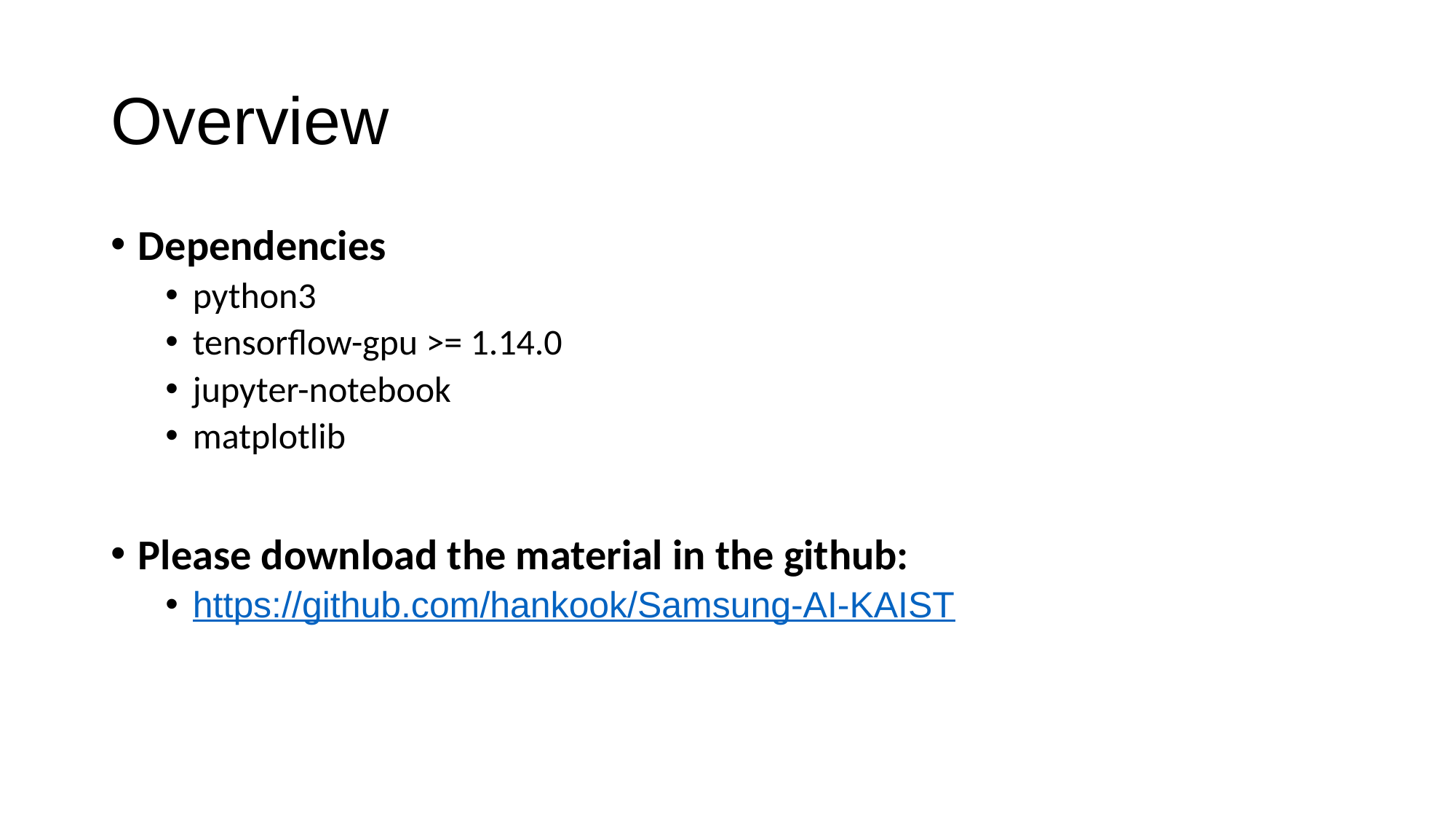

# Overview
Dependencies
python3
tensorflow-gpu >= 1.14.0
jupyter-notebook
matplotlib

Please download the material in the github:
https://github.com/hankook/Samsung-AI-KAIST